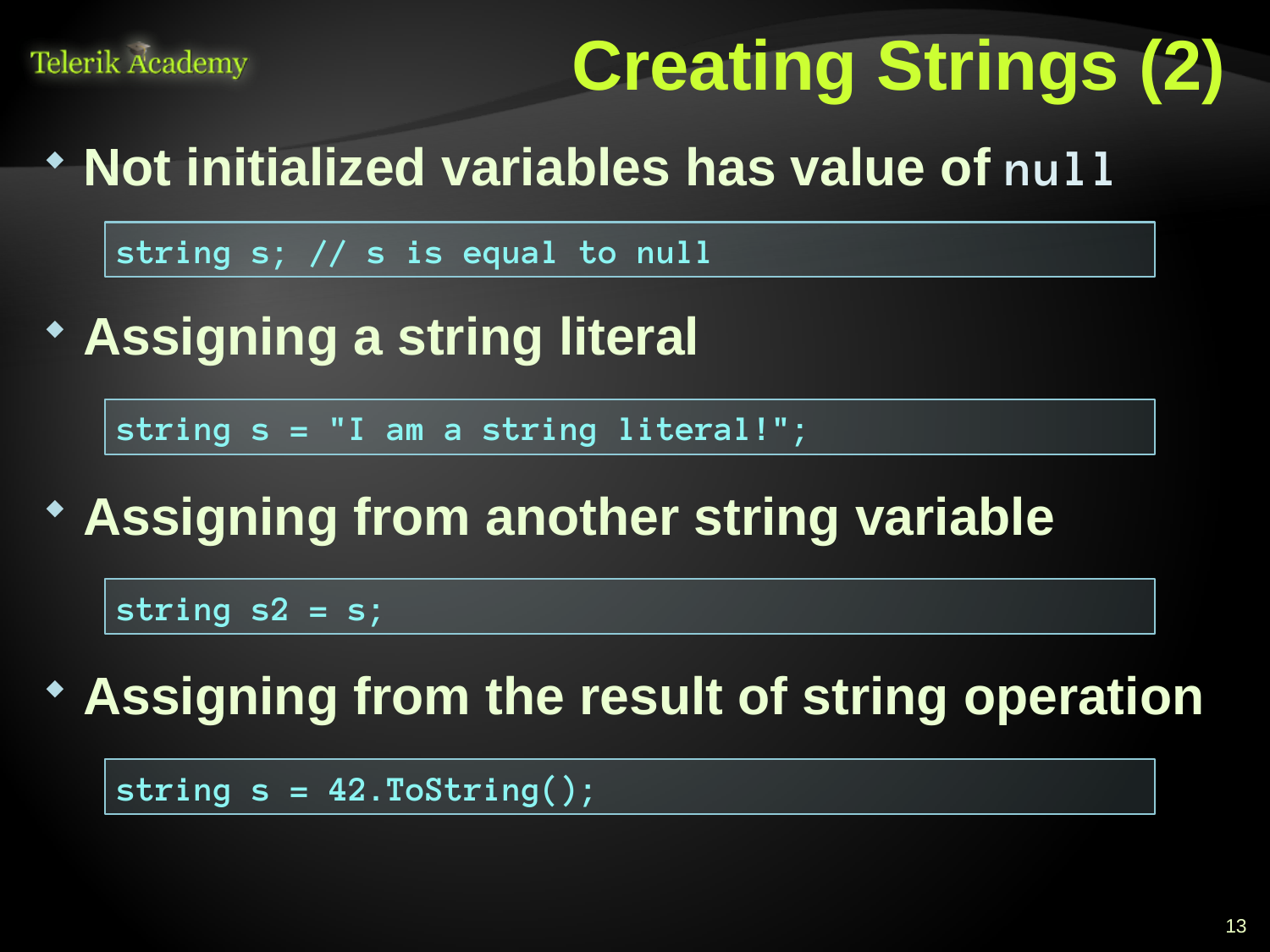

# Creating Strings (2)
Not initialized variables has value of null

Assigning a string literal

Assigning from another string variable

Assigning from the result of string operation
string s; // s is equal to null
string s = "I am a string literal!";
string s2 = s;
string s = 42.ToString();
13